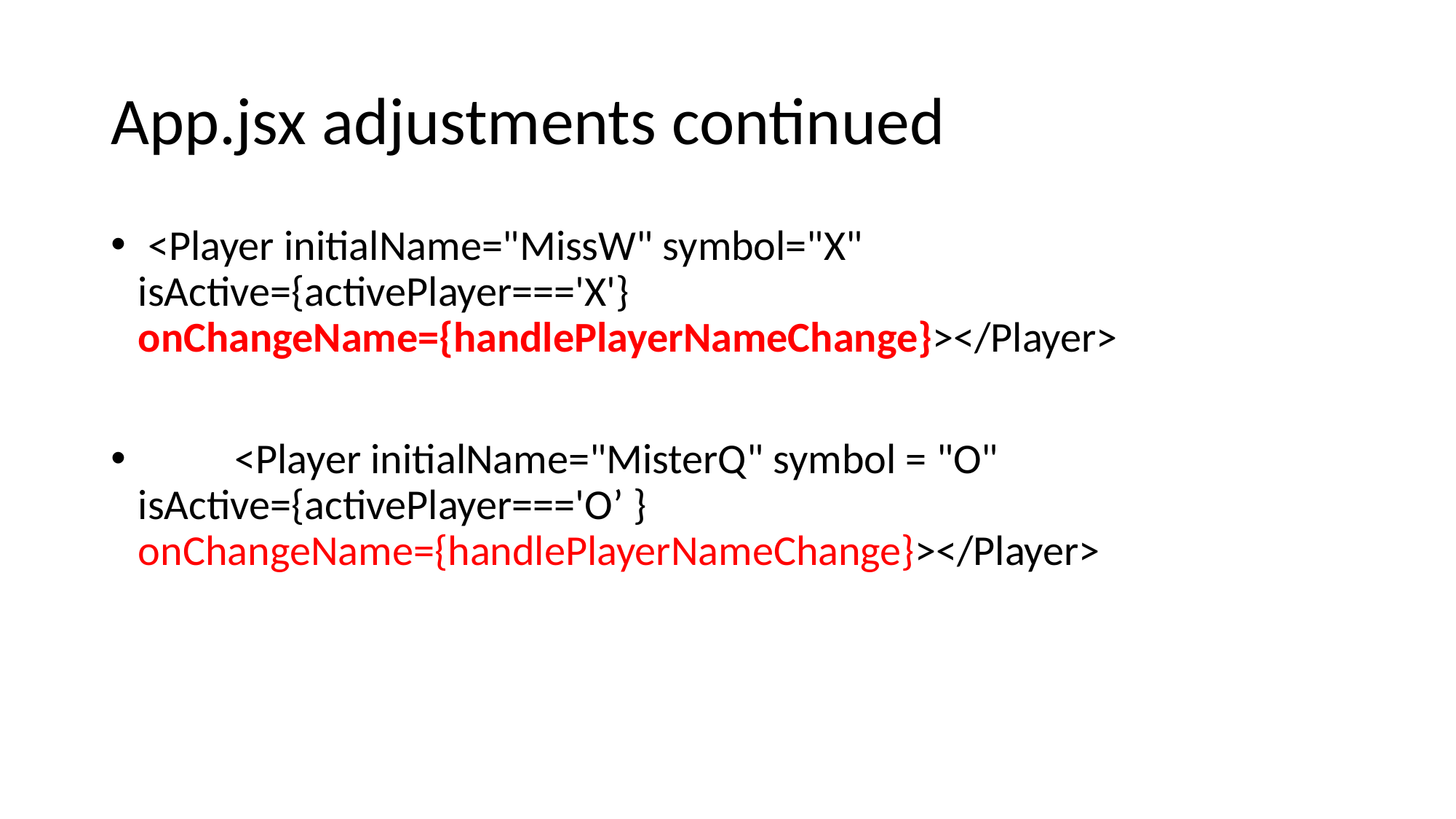

# App.jsx adjustments continued
 <Player initialName="MissW" symbol="X" isActive={activePlayer==='X'} onChangeName={handlePlayerNameChange}></Player>

          <Player initialName="MisterQ" symbol = "O" isActive={activePlayer==='O’ } onChangeName={handlePlayerNameChange}></Player>